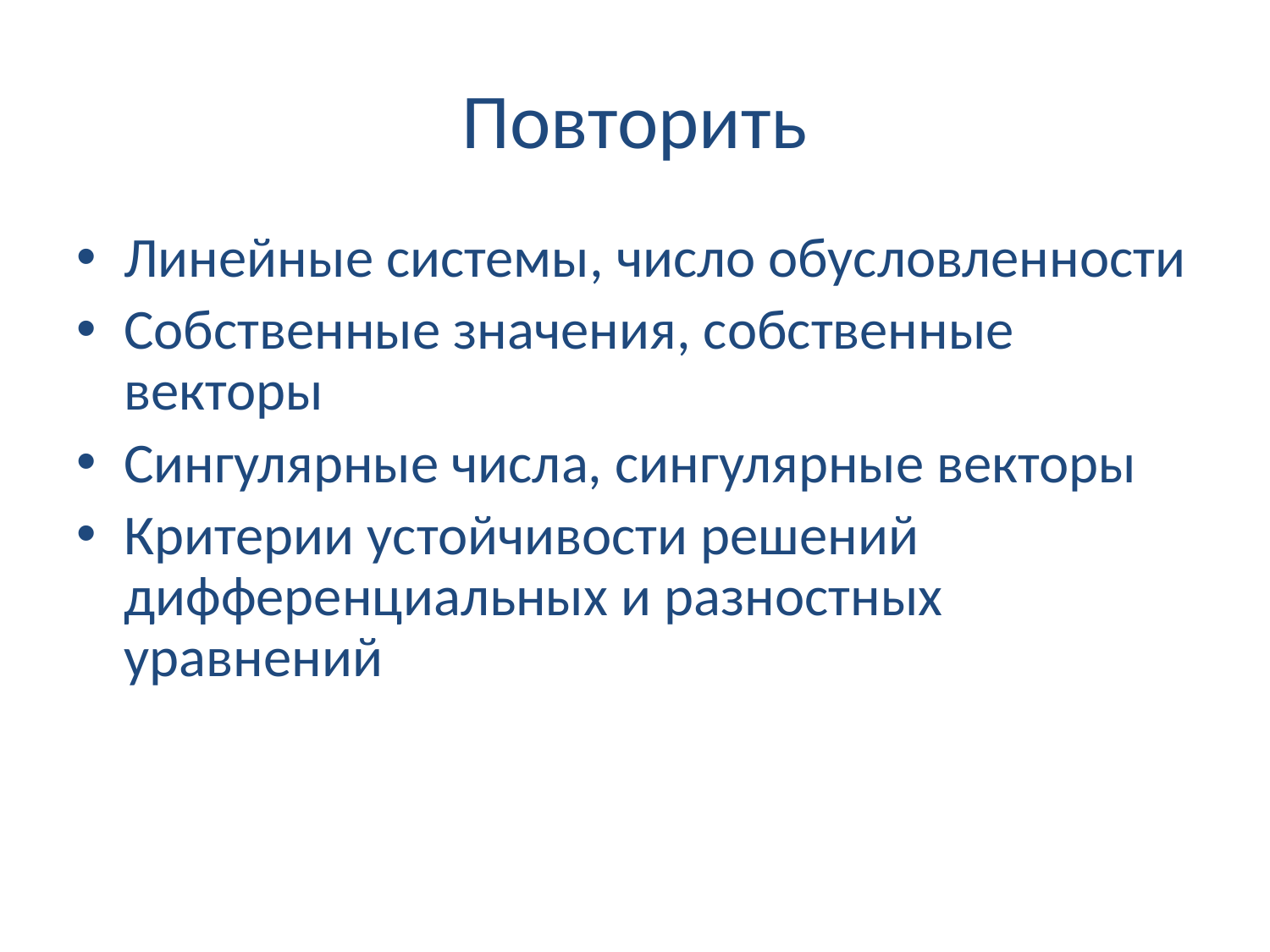

# Повторить
Линейные системы, число обусловленности
Собственные значения, собственные векторы
Сингулярные числа, сингулярные векторы
Критерии устойчивости решений дифференциальных и разностных уравнений